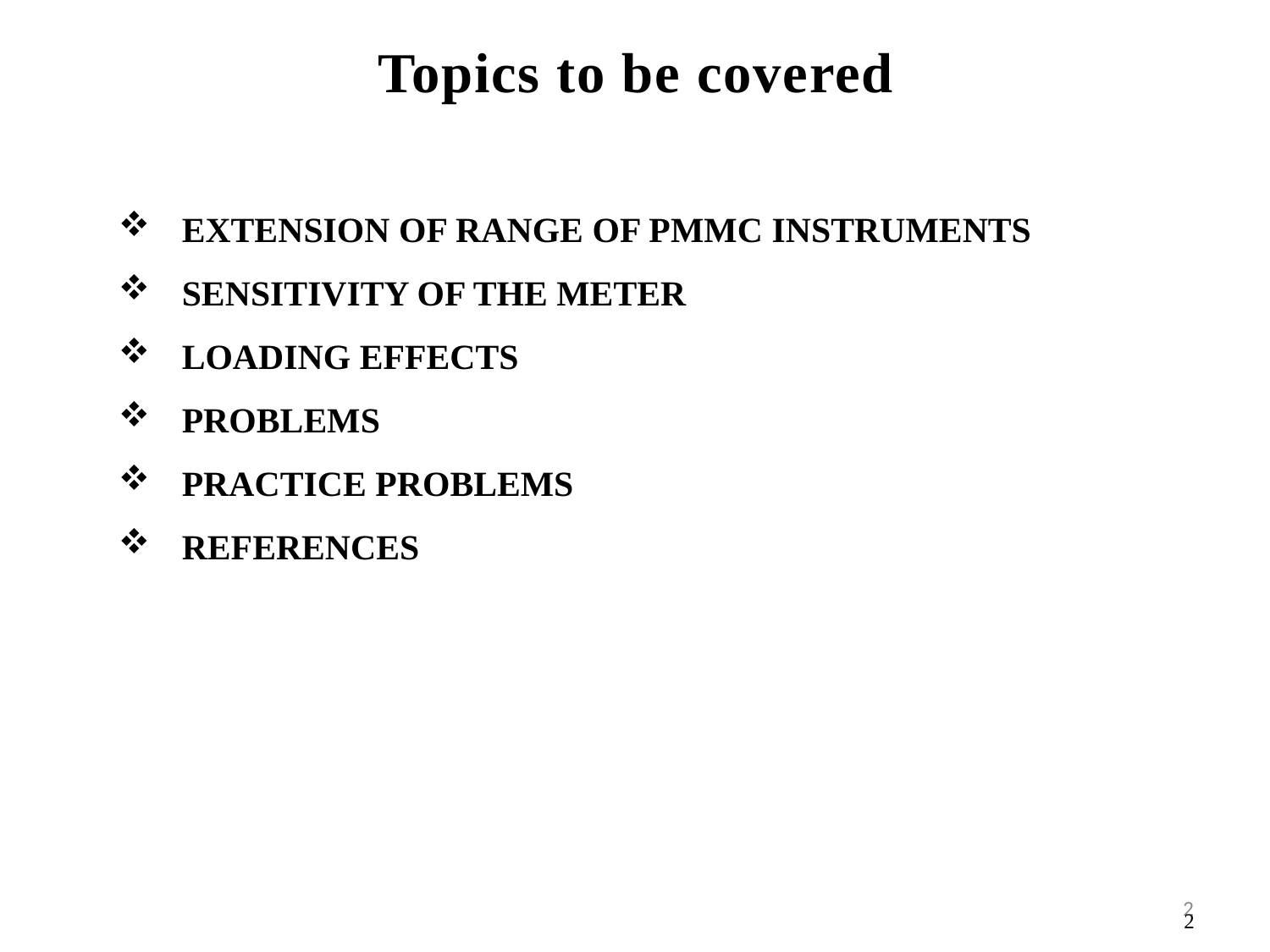

Topics to be covered
EXTENSION OF RANGE OF PMMC INSTRUMENTS
SENSITIVITY OF THE METER
LOADING EFFECTS
PROBLEMS
PRACTICE PROBLEMS
REFERENCES
2
2